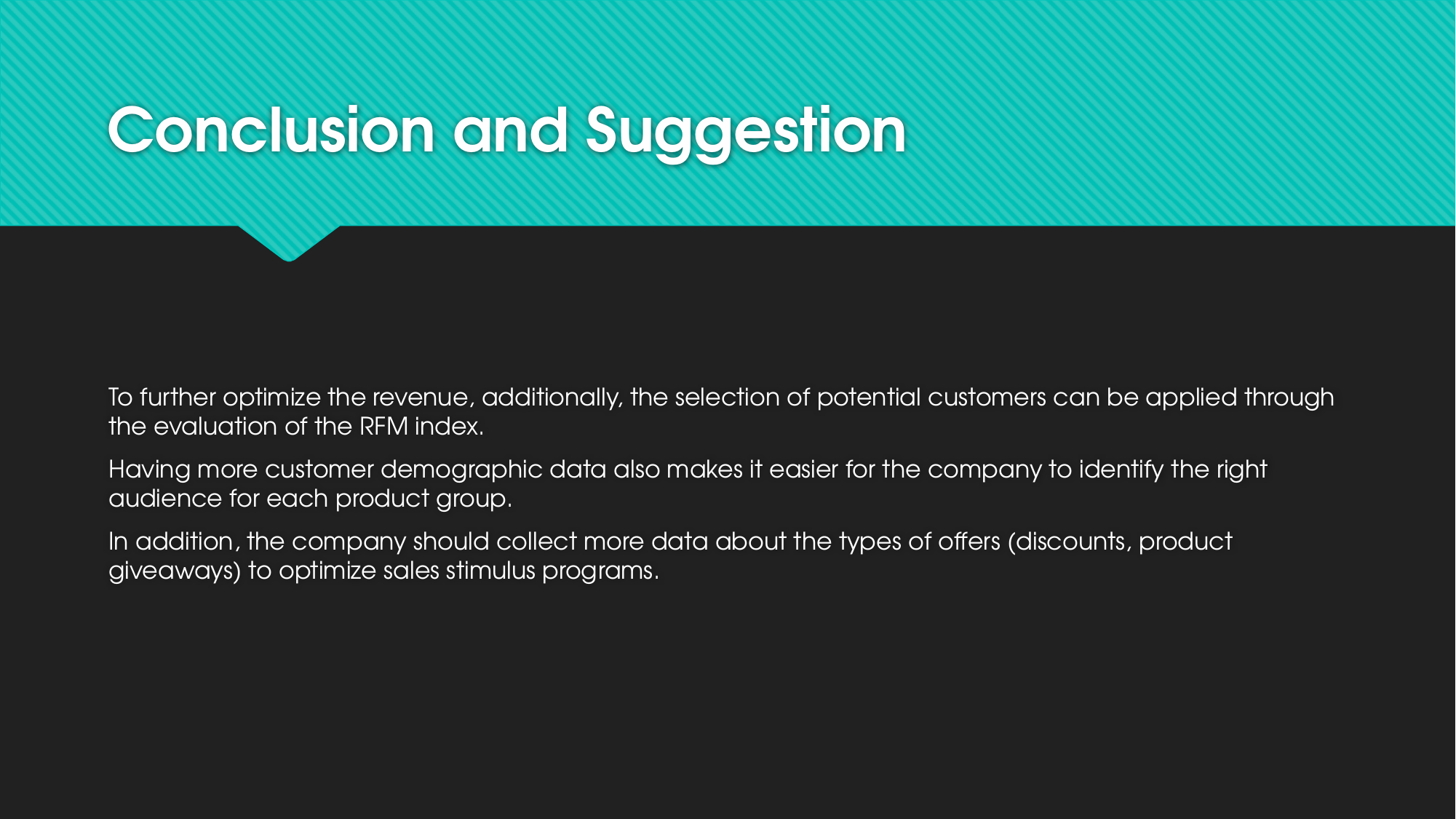

# Conclusion and Suggestion
To further optimize the revenue, additionally, the selection of potential customers can be applied through the evaluation of the RFM index.
Having more customer demographic data also makes it easier for the company to identify the right audience for each product group.
In addition, the company should collect more data about the types of offers (discounts, product giveaways) to optimize sales stimulus programs.